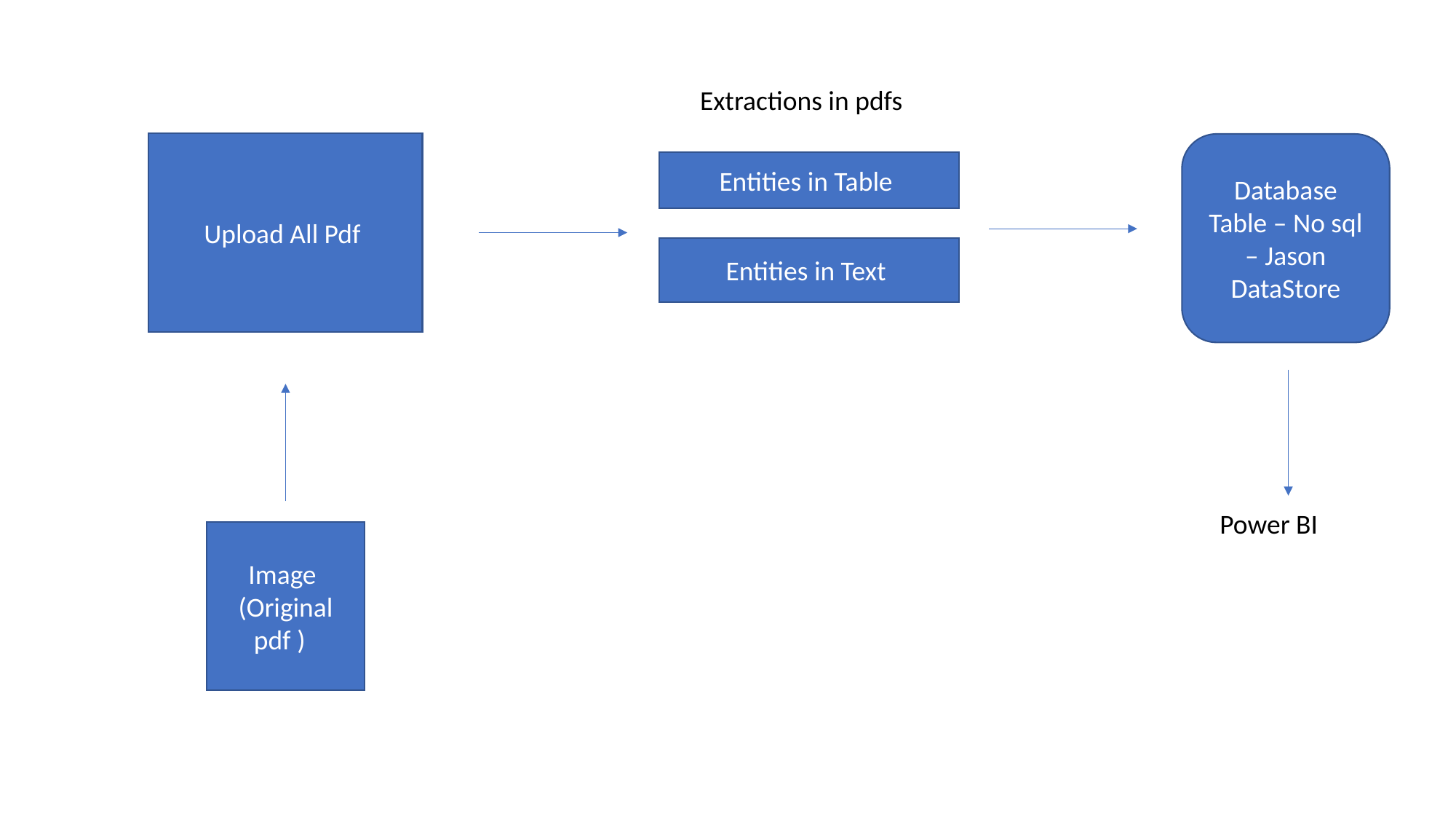

Extractions in pdfs
Upload All Pdf
Database Table – No sql – Jason DataStore
Entities in Table
Entities in Text
Power BI
Image  (Original pdf )